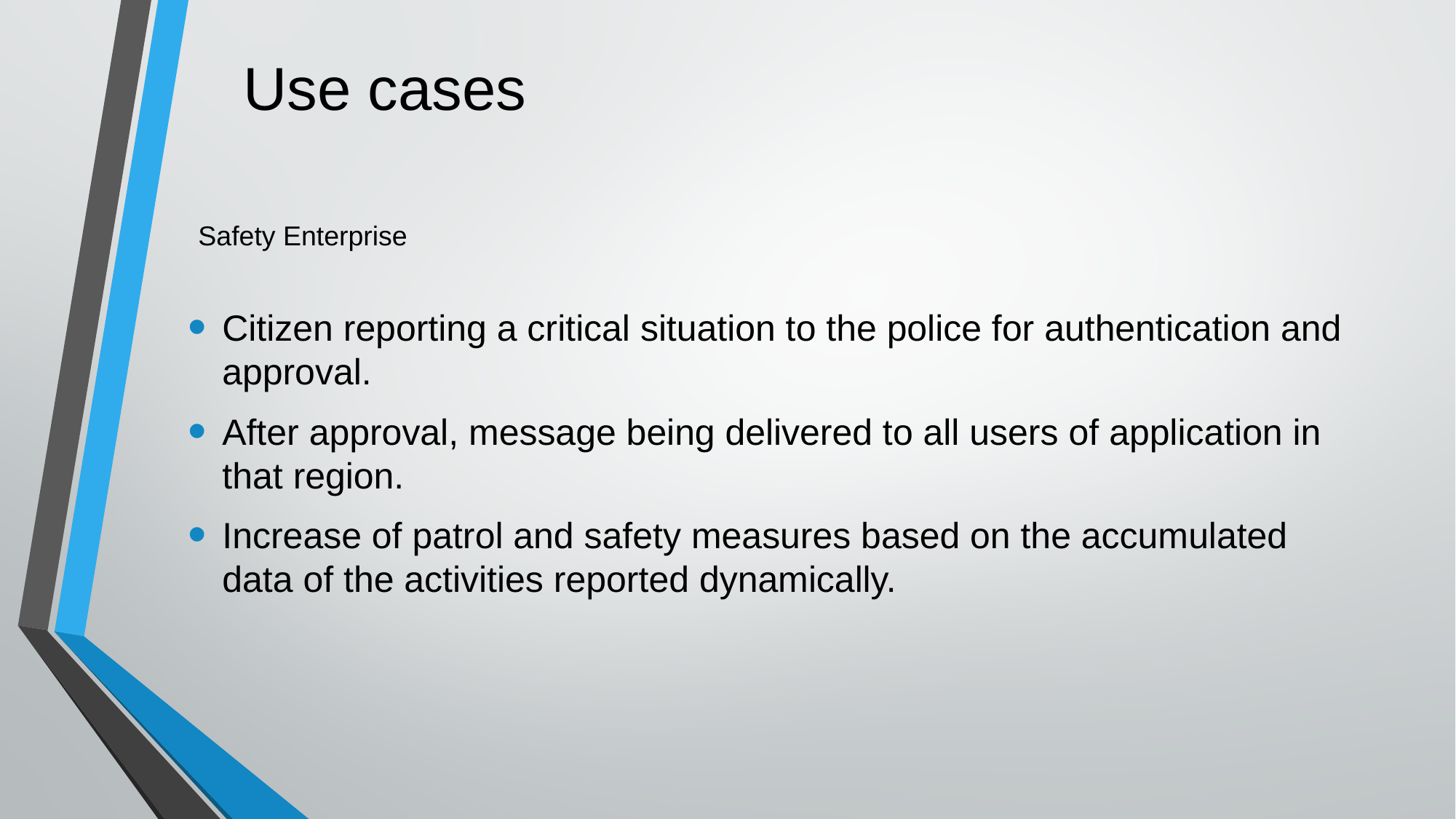

# Use cases
Citizen reporting a critical situation to the police for authentication and approval.
After approval, message being delivered to all users of application in that region.
Increase of patrol and safety measures based on the accumulated data of the activities reported dynamically.
Safety Enterprise